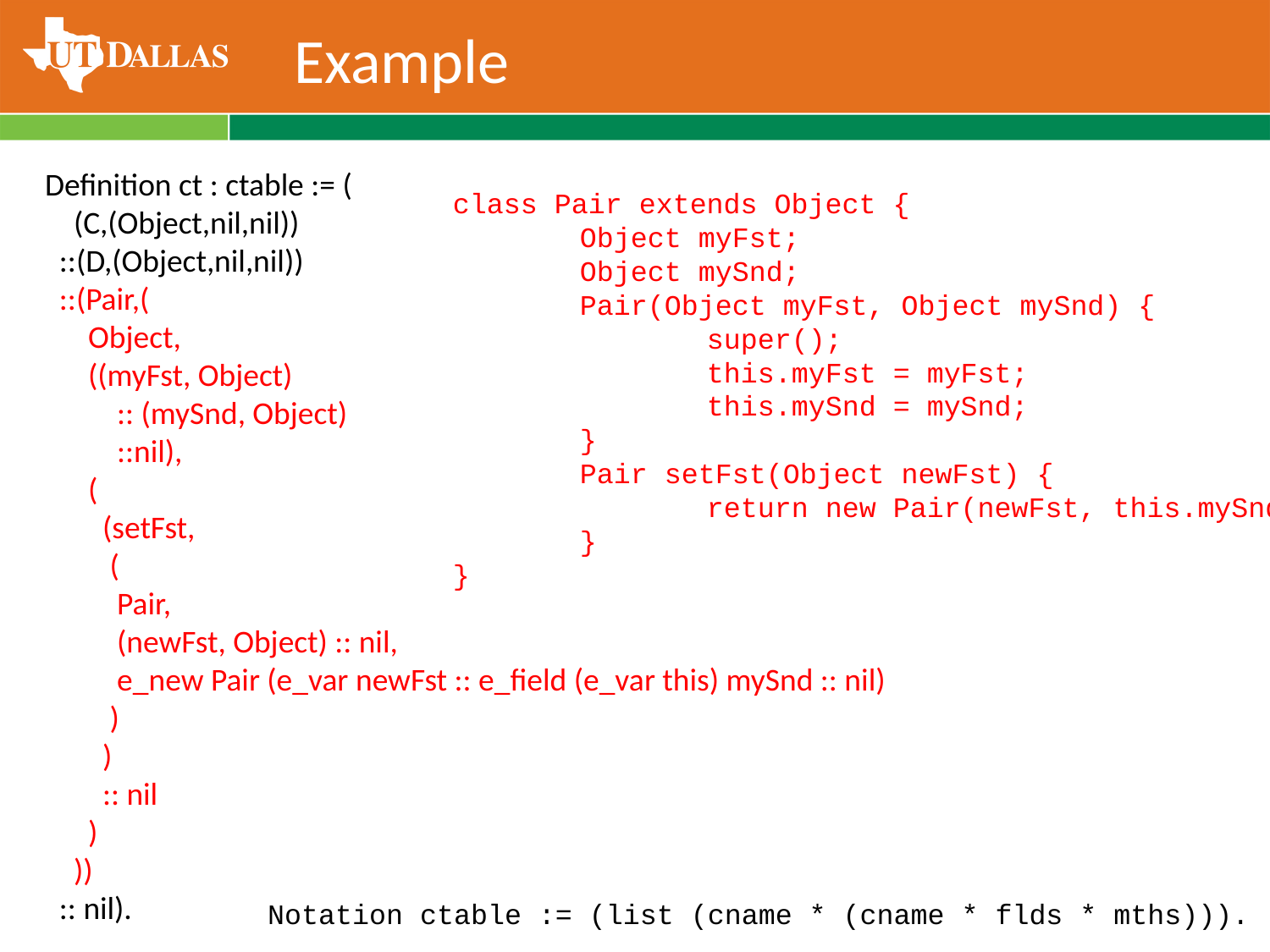

# Example
Definition ct : ctable := (
    (C,(Object,nil,nil))
  ::(D,(Object,nil,nil))
  ::(Pair,(
      Object,
      ((myFst, Object)
          :: (mySnd, Object)
          ::nil),
      (
        (setFst,
         (
          Pair,
          (newFst, Object) :: nil,
          e_new Pair (e_var newFst :: e_field (e_var this) mySnd :: nil)
         )
        )
        :: nil
      )
    ))
  :: nil).
class Pair extends Object {
	Object myFst;
	Object mySnd;
	Pair(Object myFst, Object mySnd) {
		super();
		this.myFst = myFst;
		this.mySnd = mySnd;
	}
	Pair setFst(Object newFst) {
		return new Pair(newFst, this.mySnd);
	}
}
Notation ctable := (list (cname * (cname * flds * mths))).